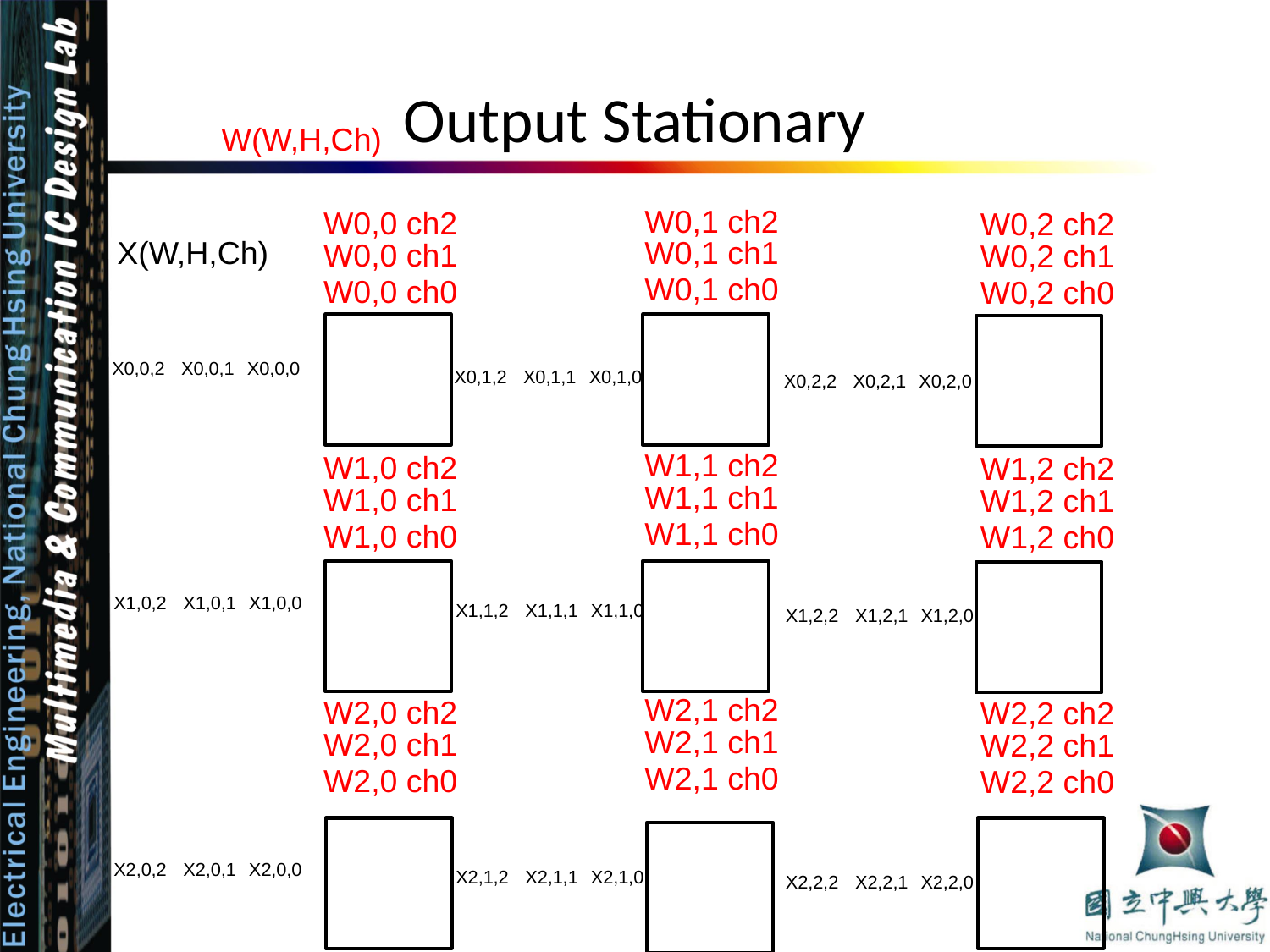

# Output Stationary
W(W,H,Ch)
W0,1 ch2
W0,0 ch2
W0,2 ch2
X(W,H,Ch)
W0,1 ch1
W0,0 ch1
W0,2 ch1
W0,1 ch0
W0,0 ch0
W0,2 ch0

X0,0,2
X0,0,1
X0,0,0
X0,1,2
X0,1,1
X0,1,0
X0,2,2
X0,2,1
X0,2,0
W1,1 ch2
W1,0 ch2
W1,2 ch2
W1,1 ch1
W1,0 ch1
W1,2 ch1
W1,1 ch0
W1,0 ch0
W1,2 ch0

X1,0,2
X1,0,1
X1,0,0
X1,1,2
X1,1,1
X1,1,0
X1,2,2
X1,2,1
X1,2,0
W2,1 ch2
W2,0 ch2
W2,2 ch2
W2,1 ch1
W2,0 ch1
W2,2 ch1
W2,1 ch0
W2,0 ch0
W2,2 ch0

X2,0,2
X2,0,1
X2,0,0
X2,1,2
X2,1,1
X2,1,0
X2,2,2
X2,2,1
X2,2,0